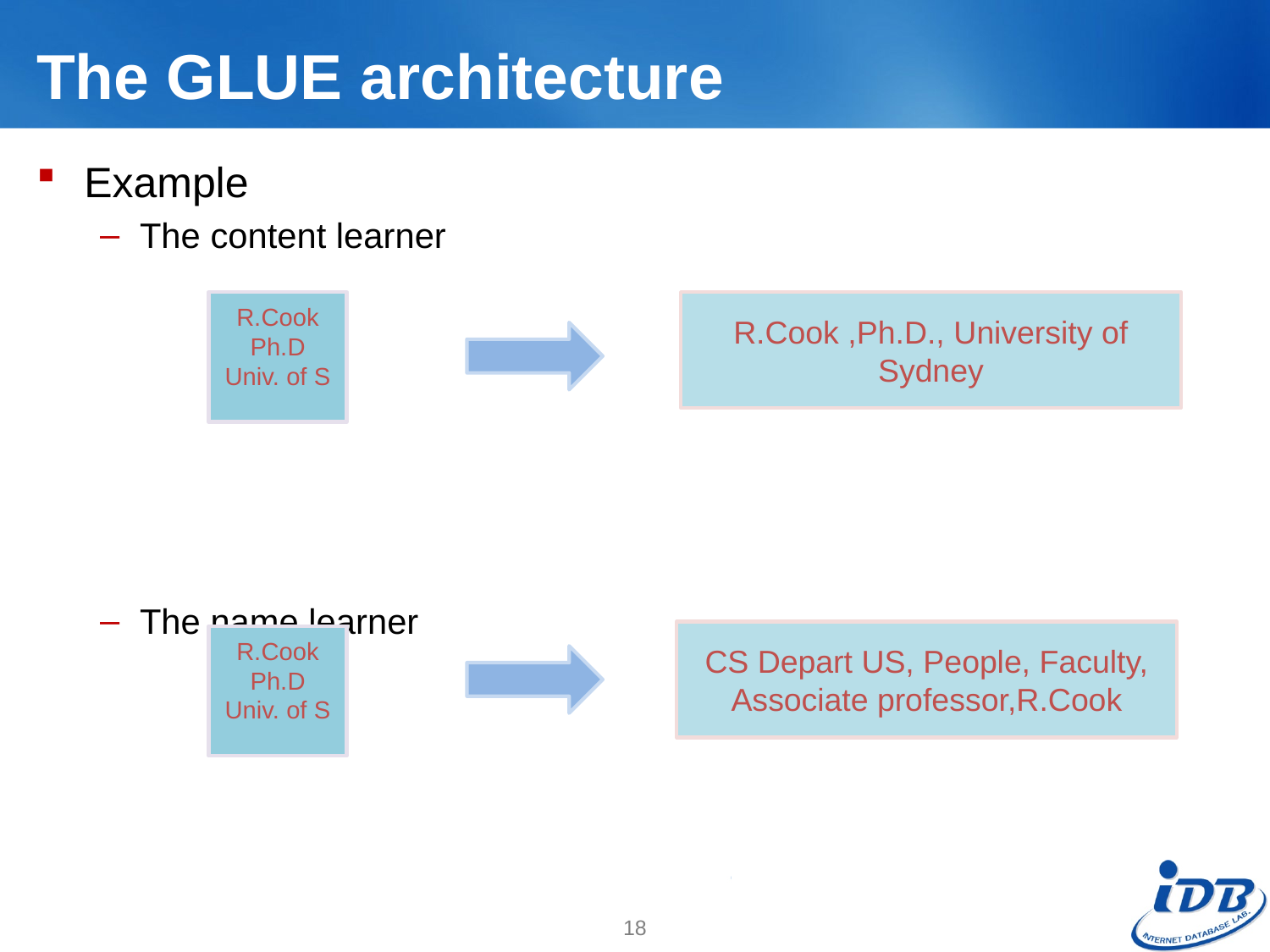

# The GLUE architecture
Example
The content learner

The name learner
R.Cook
Ph.D
Univ. of S

R.Cook ,Ph.D., University of Sydney

CS Depart US, People, Faculty, Associate professor,R.Cook
R.Cook
Ph.D
Univ. of S

18